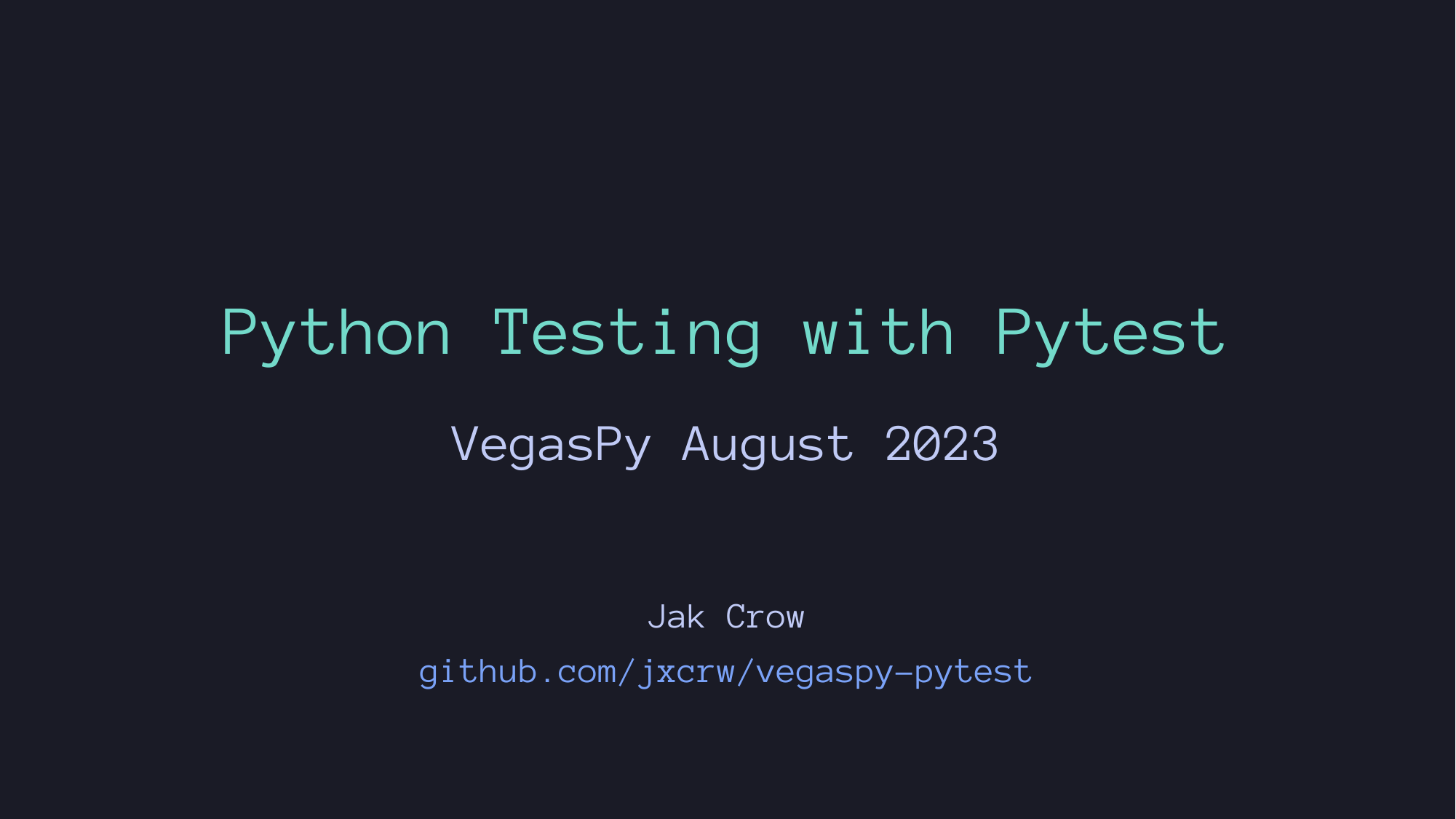

# Python Testing with Pytest
VegasPy August 2023

Jak Crow
github.com/jxcrw/vegaspy-pytest